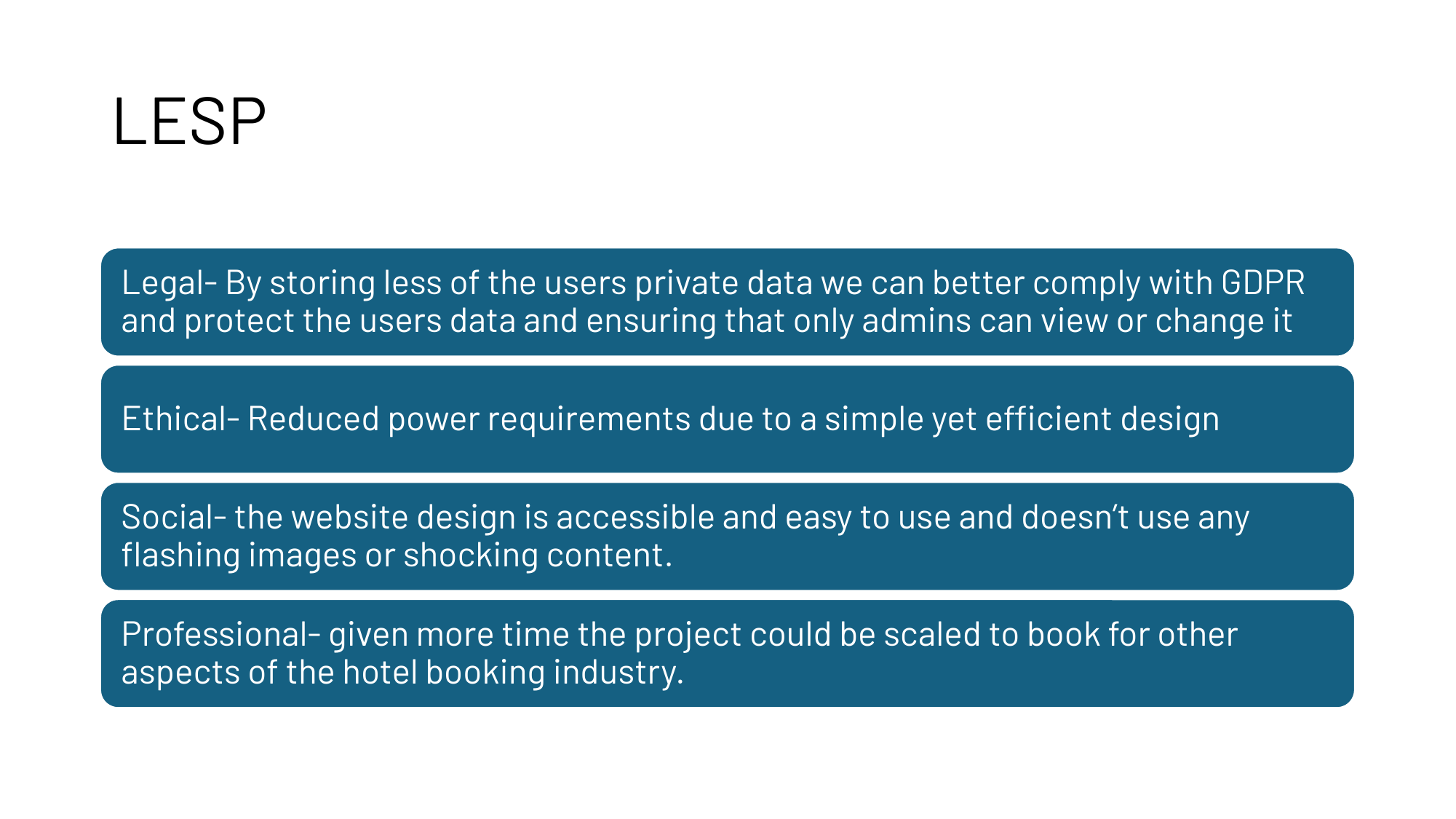

# LESP
Legal- By storing less of the users private data we can better comply with GDPR and protect the users data and ensuring that only admins can view or change it
Ethical- Reduced power requirements due to a simple yet efficient design
Social- the website design is accessible and easy to use and doesn’t use any flashing images or shocking content.
Professional- given more time the project could be scaled to book for other aspects of the hotel booking industry.